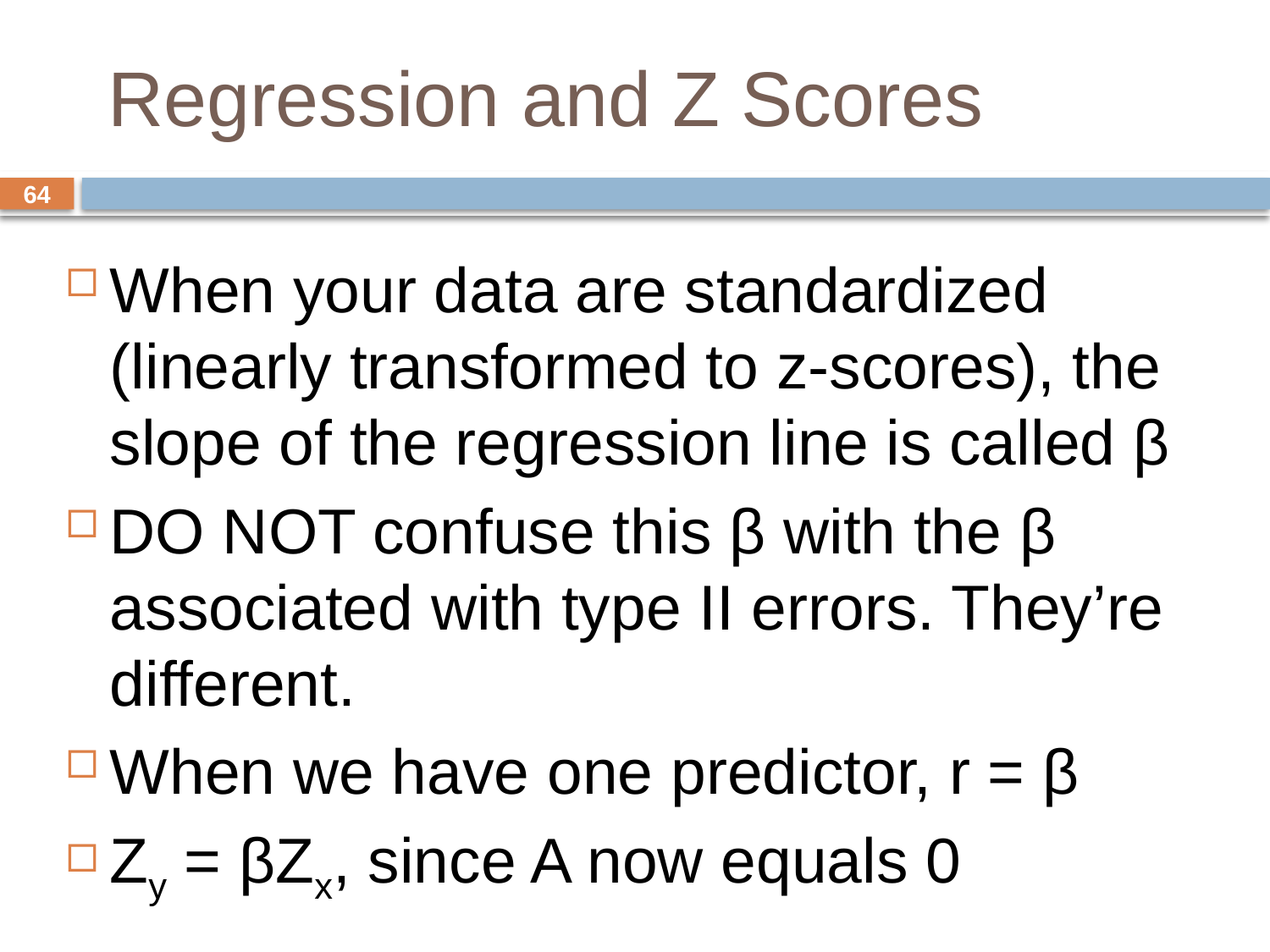

# Regression and Z Scores
64
When your data are standardized (linearly transformed to z-scores), the slope of the regression line is called β
DO NOT confuse this β with the β associated with type II errors. They’re different.
When we have one predictor, r = β
Zy = βZx, since A now equals 0